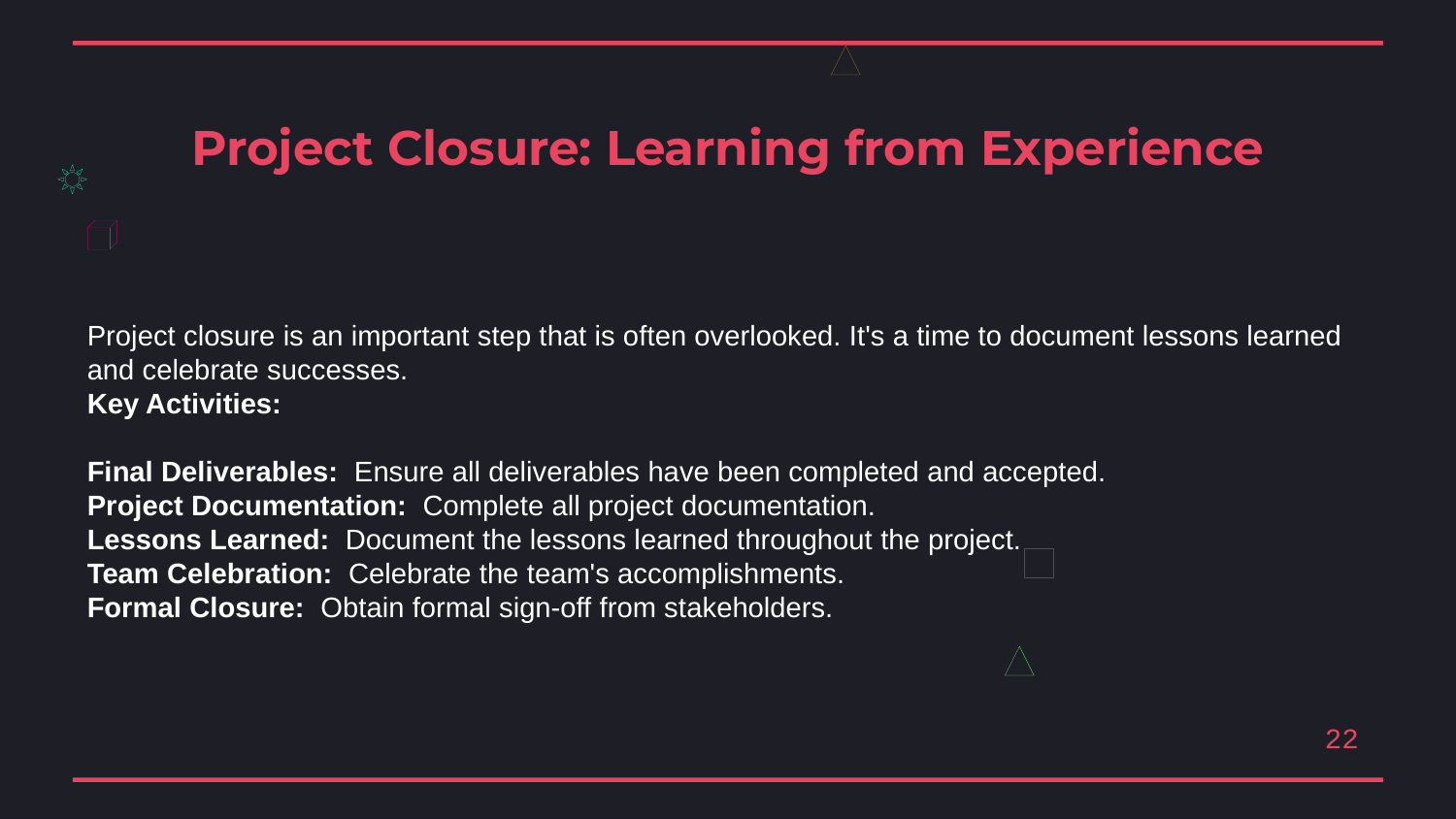

Project Closure: Learning from Experience

Project closure is an important step that is often overlooked. It's a time to document lessons learned and celebrate successes.
Key Activities:

Final Deliverables:  Ensure all deliverables have been completed and accepted.
Project Documentation:  Complete all project documentation.
Lessons Learned:  Document the lessons learned throughout the project.
Team Celebration:  Celebrate the team's accomplishments.
Formal Closure:  Obtain formal sign-off from stakeholders.

22